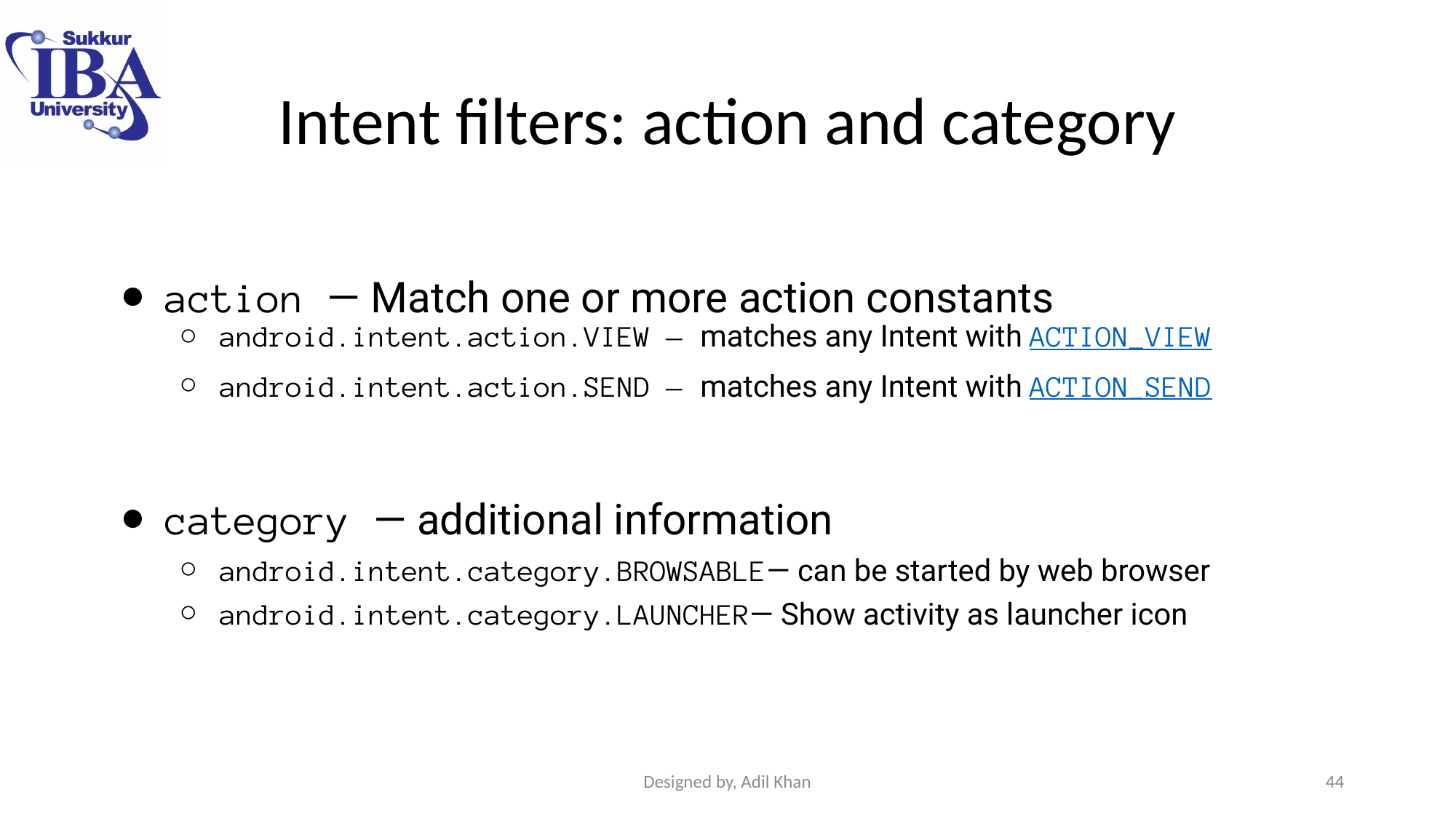

# Intent filters: action and category

action — Match one or more action constants
android.intent.action.VIEW — matches any Intent with ACTION_VIEW
android.intent.action.SEND — matches any Intent with ACTION_SEND

category — additional information
android.intent.category.BROWSABLE— can be started by web browser
android.intent.category.LAUNCHER— Show activity as launcher icon

Designed by, Adil Khan
44